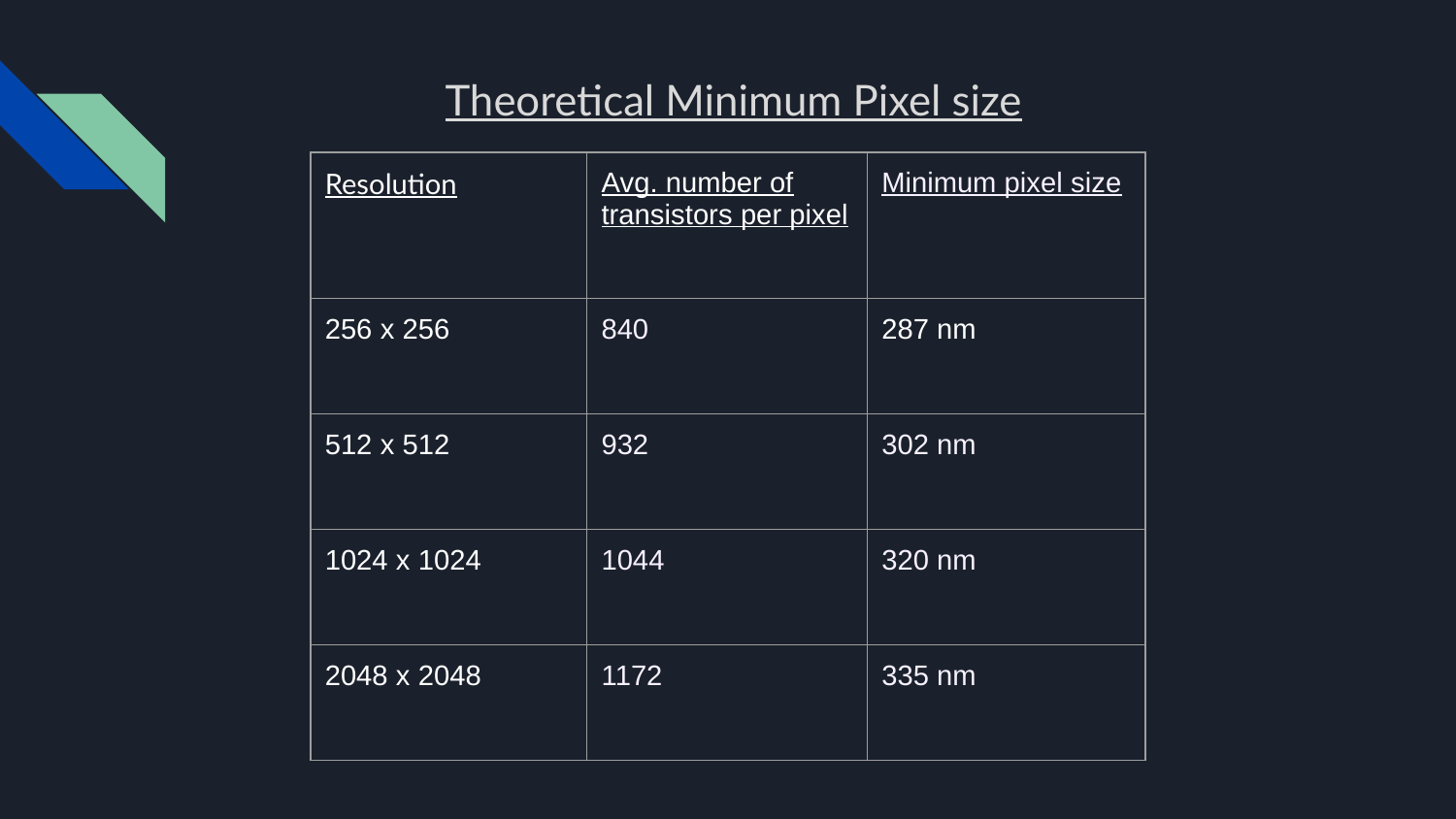

Theoretical Minimum Pixel size
| Resolution | Avg. number of transistors per pixel | Minimum pixel size |
| --- | --- | --- |
| 256 x 256 | 840 | 287 nm |
| 512 x 512 | 932 | 302 nm |
| 1024 x 1024 | 1044 | 320 nm |
| 2048 x 2048 | 1172 | 335 nm |